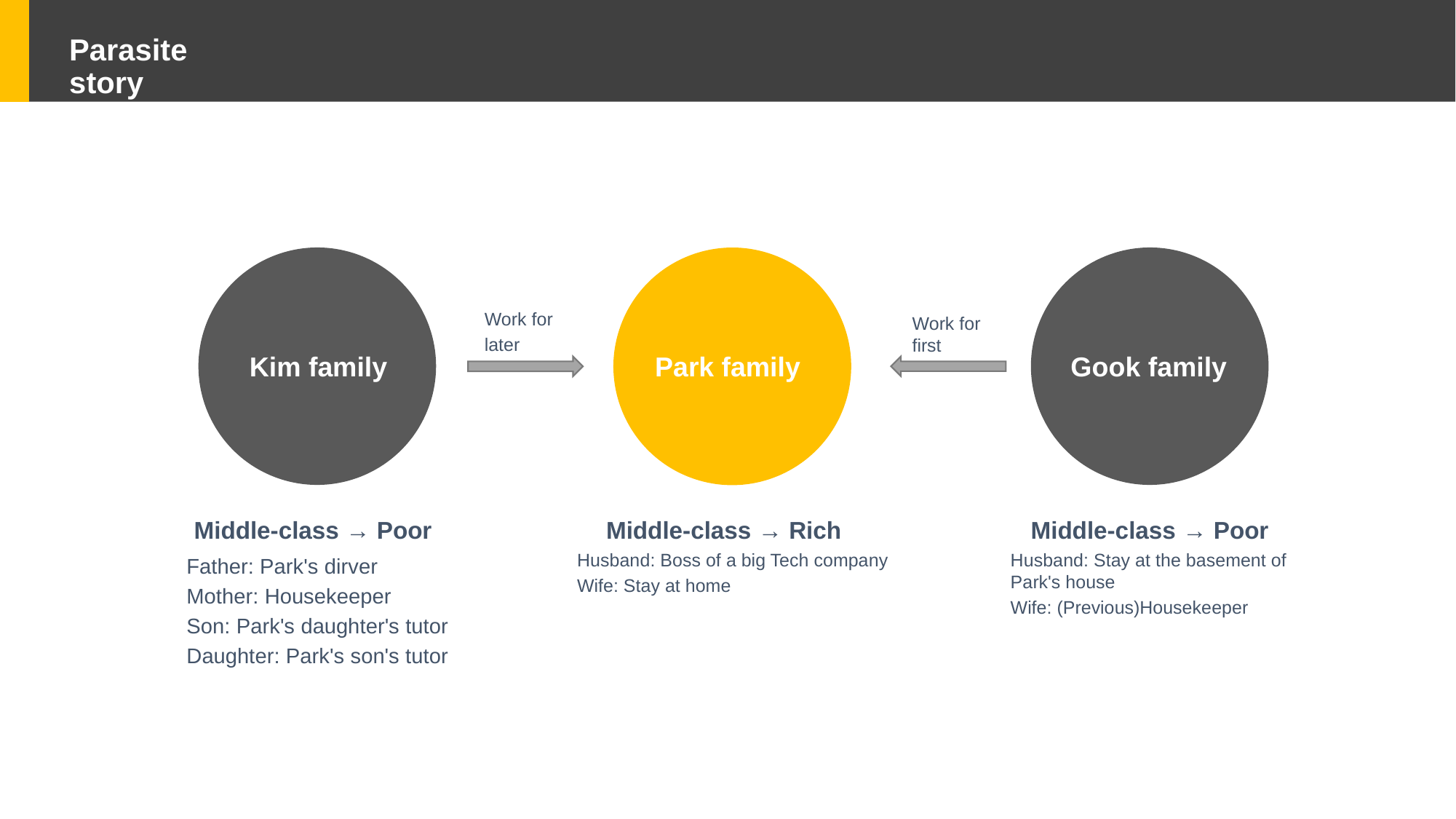

# Parasite story

Work for
later
Work for first
Kim family
Gook family
Park family

Middle-class → Poor
Middle-class → Rich
Middle-class → Poor
Husband: Boss of a big Tech company
Wife: Stay at home
Husband: Stay at the basement of Park's house
Wife: (Previous)Housekeeper
Father: Park's dirver
Mother: Housekeeper
Son: Park's daughter's tutor
Daughter: Park's son's tutor